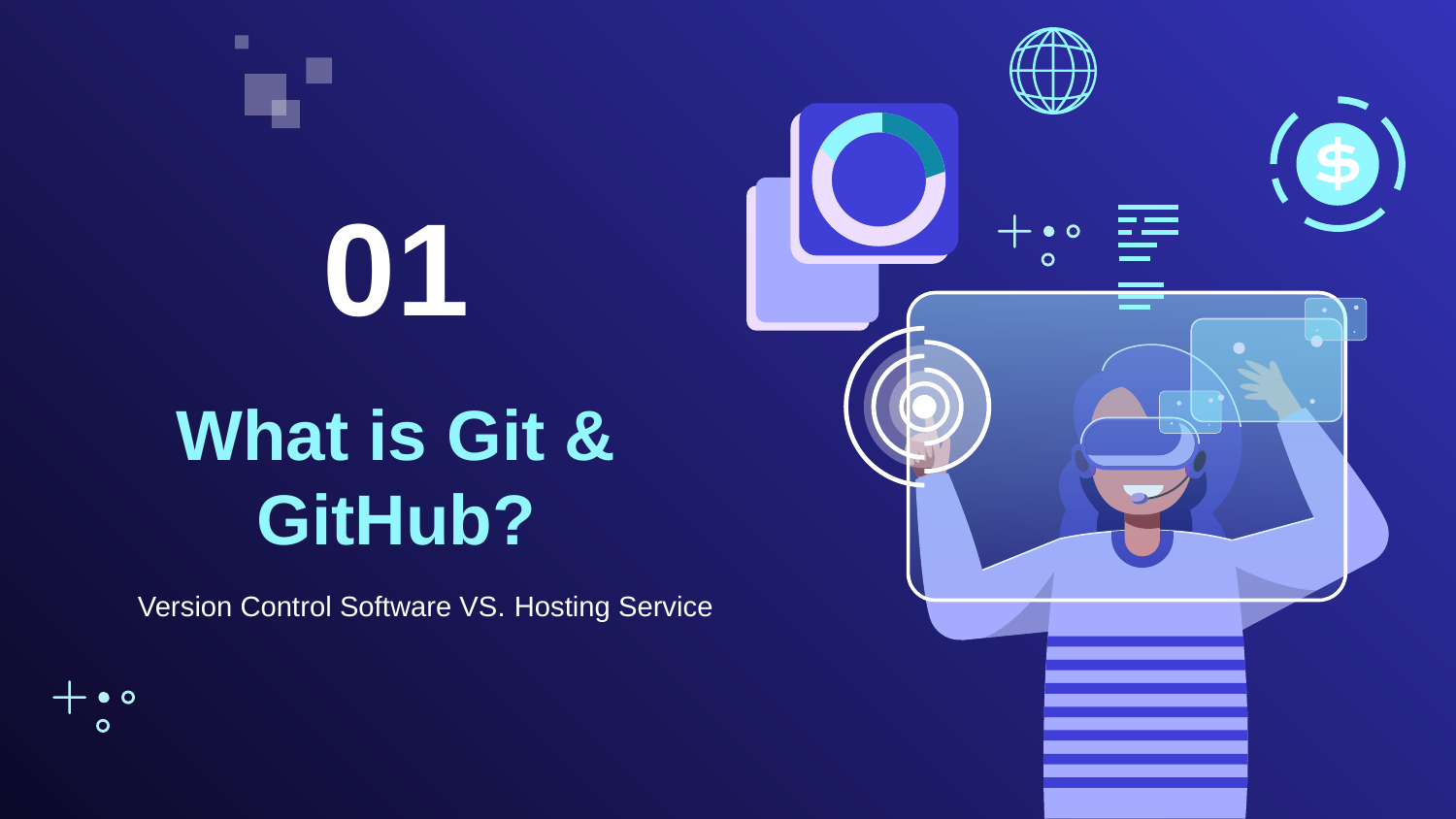

01
# What is Git & GitHub?
Version Control Software VS. Hosting Service